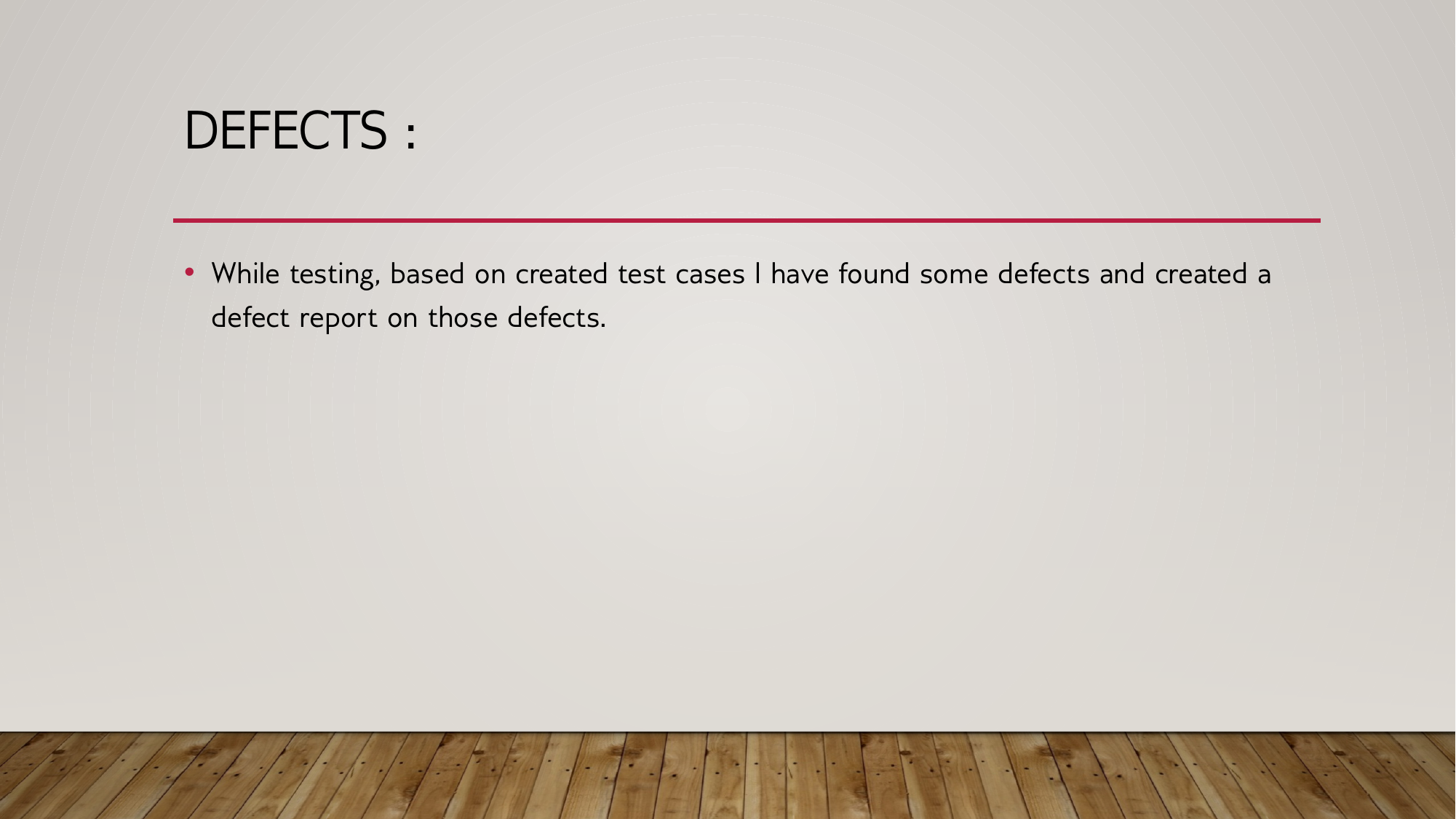

# Defects :
While testing, based on created test cases I have found some defects and created a defect report on those defects.